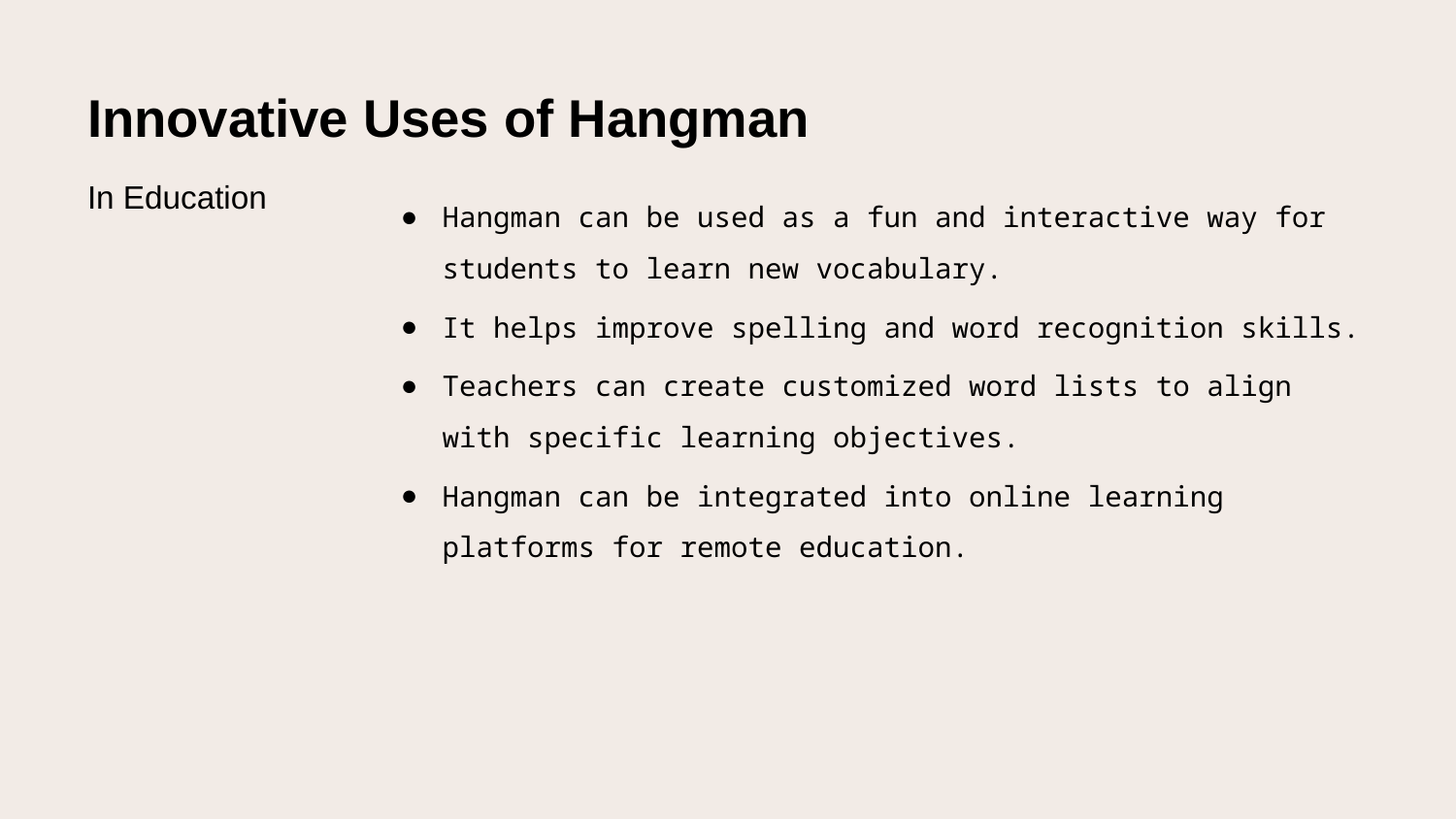

# Innovative Uses of Hangman
In Education
Hangman can be used as a fun and interactive way for students to learn new vocabulary.
It helps improve spelling and word recognition skills.
Teachers can create customized word lists to align with specific learning objectives.
Hangman can be integrated into online learning platforms for remote education.